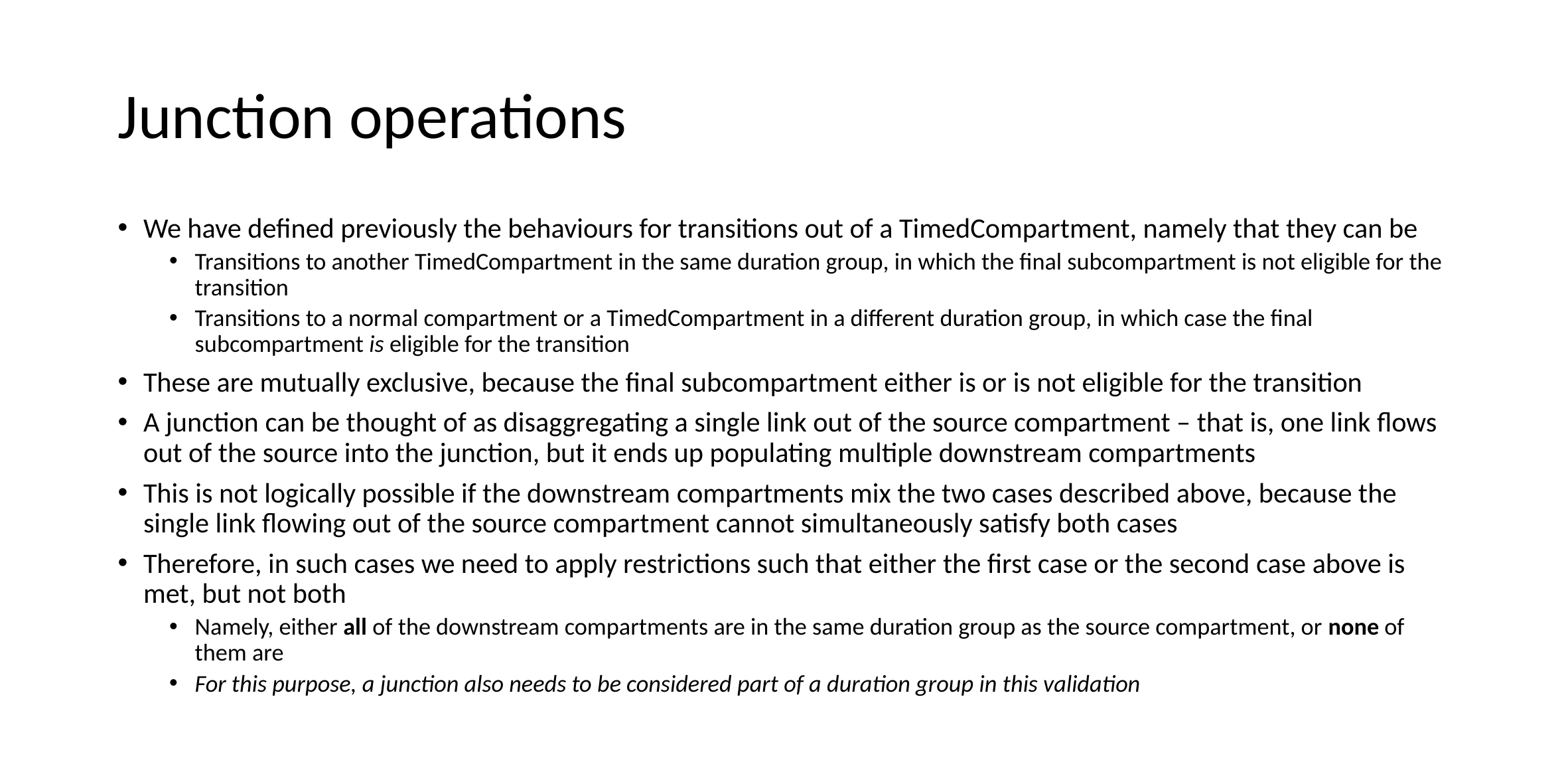

# Junction operations
We have defined previously the behaviours for transitions out of a TimedCompartment, namely that they can be
Transitions to another TimedCompartment in the same duration group, in which the final subcompartment is not eligible for the transition
Transitions to a normal compartment or a TimedCompartment in a different duration group, in which case the final subcompartment is eligible for the transition
These are mutually exclusive, because the final subcompartment either is or is not eligible for the transition
A junction can be thought of as disaggregating a single link out of the source compartment – that is, one link flows out of the source into the junction, but it ends up populating multiple downstream compartments
This is not logically possible if the downstream compartments mix the two cases described above, because the single link flowing out of the source compartment cannot simultaneously satisfy both cases
Therefore, in such cases we need to apply restrictions such that either the first case or the second case above is met, but not both
Namely, either all of the downstream compartments are in the same duration group as the source compartment, or none of them are
For this purpose, a junction also needs to be considered part of a duration group in this validation